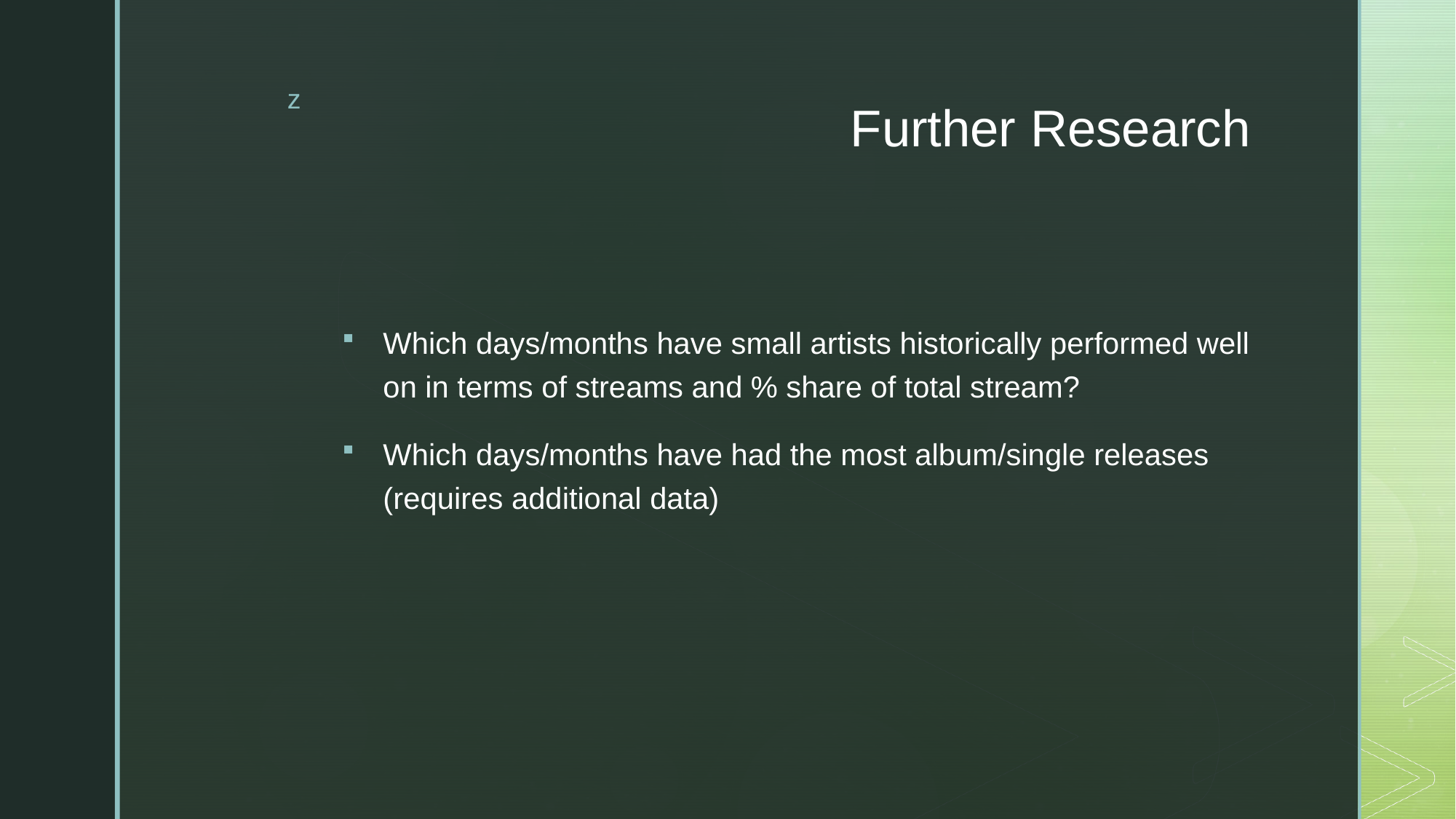

# Further Research
Which days/months have small artists historically performed well on in terms of streams and % share of total stream?
Which days/months have had the most album/single releases (requires additional data)